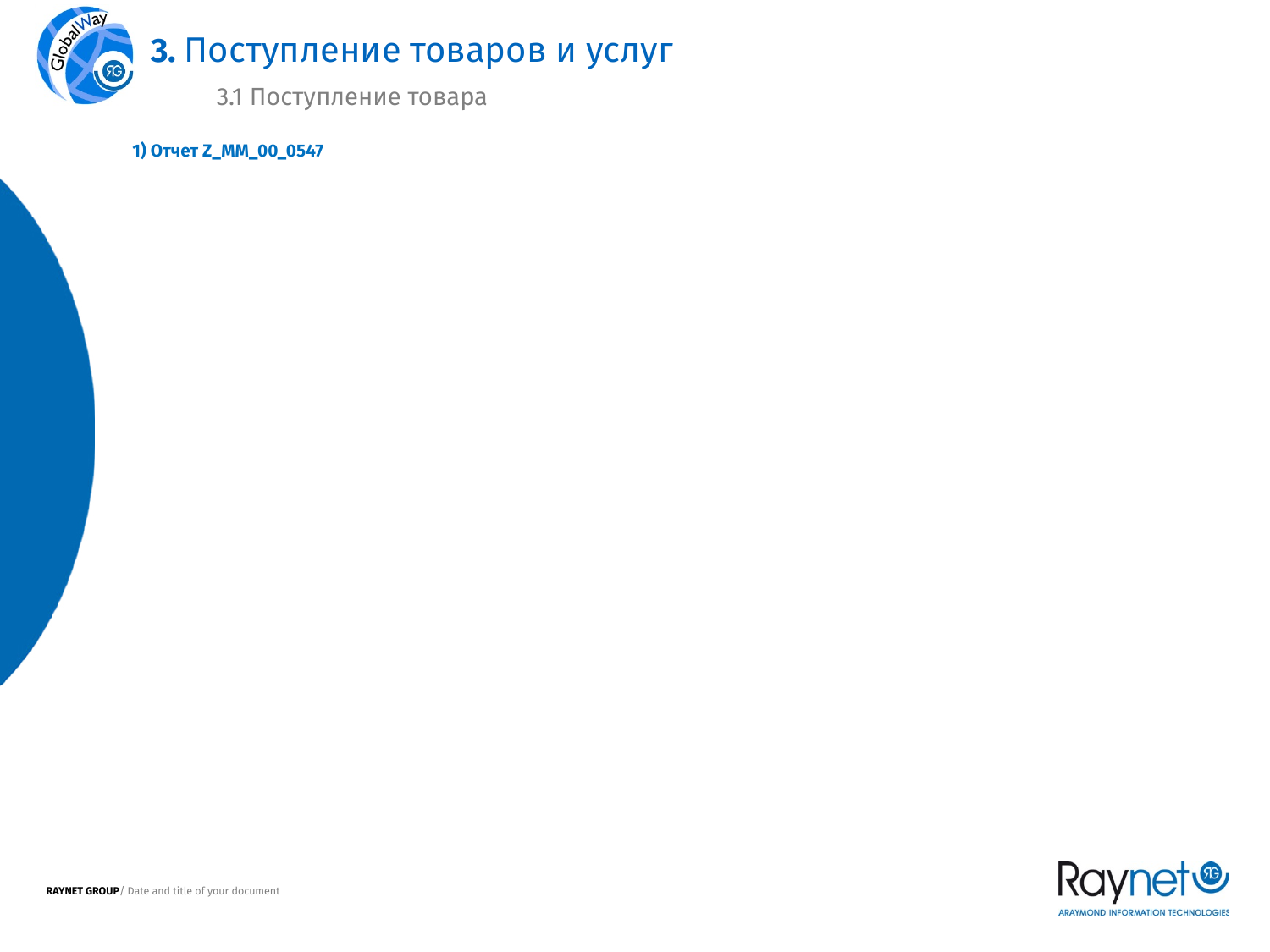

3. Поступление товаров и услуг
3.1 Поступление товара
1) Отчет Z_MM_00_0547